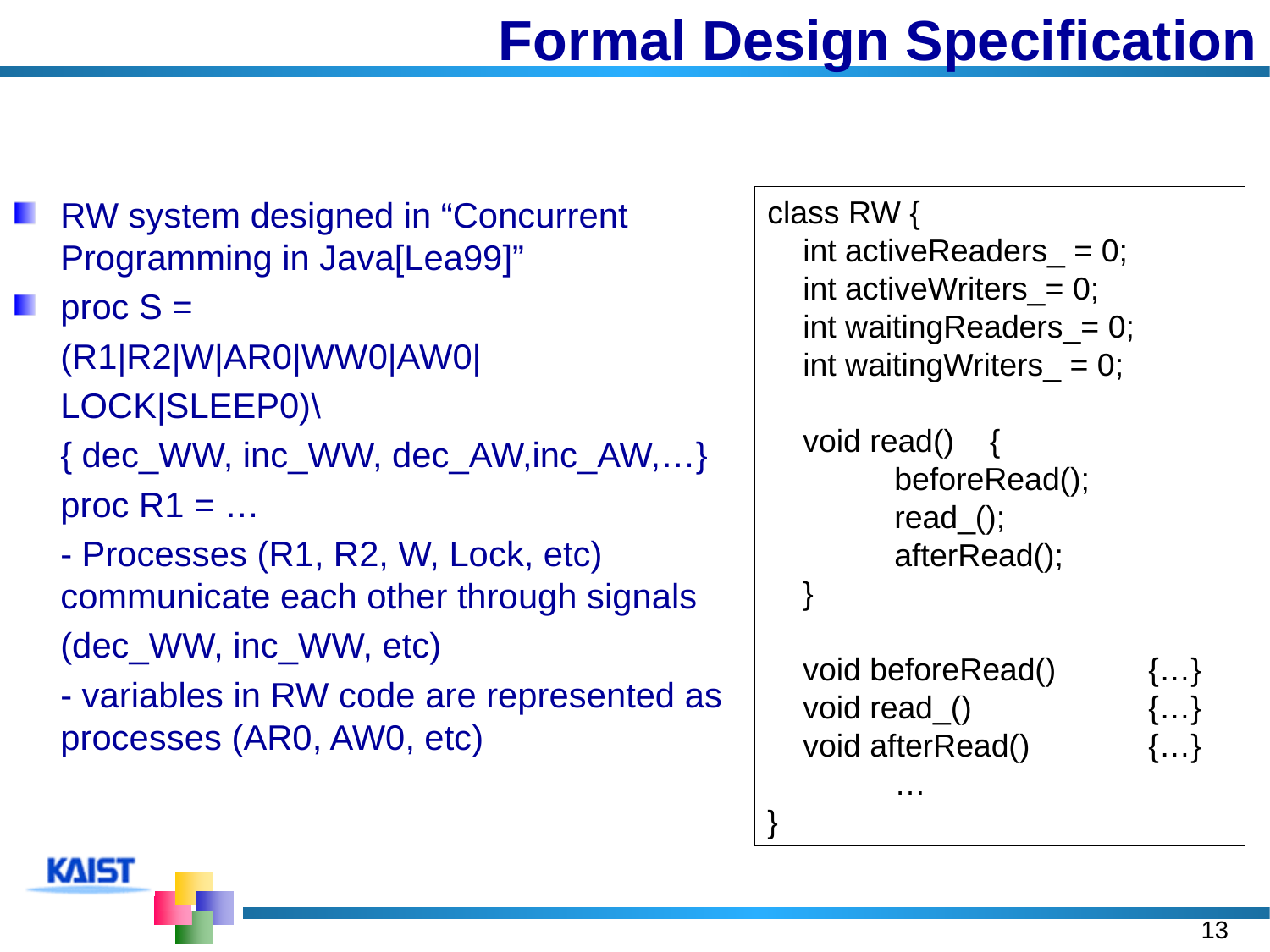

# Formal Design Specification
RW system designed in “Concurrent Programming in Java[Lea99]”
proc S =
	(R1|R2|W|AR0|WW0|AW0|
	LOCK|SLEEP0)\
	{ dec_WW, inc_WW, dec_AW,inc_AW,…}
	proc R1 = …
	- Processes (R1, R2, W, Lock, etc)   communicate each other through signals
	(dec_WW, inc_WW, etc)
	- variables in RW code are represented as processes (AR0, AW0, etc)

class RW {
    int activeReaders_ = 0;
    int activeWriters_= 0;
    int waitingReaders_= 0;
    int waitingWriters_ = 0;

    void read()    {
	beforeRead();
	read_();
	afterRead();
    }

    void beforeRead()    	{…}
    void read_() 		{…}
    void afterRead()	{…}
	…
}
13